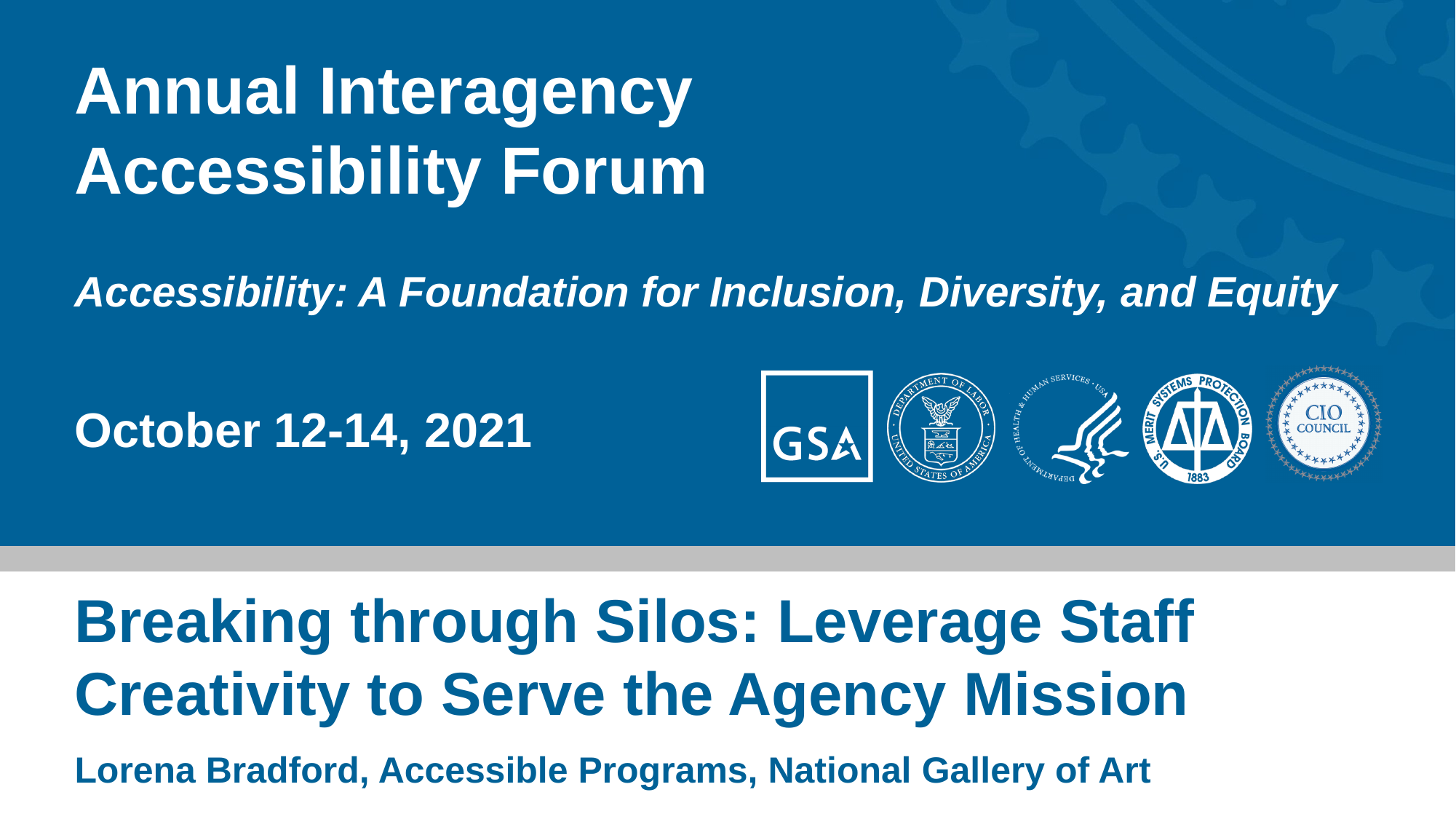

# Annual Interagency Accessibility Forum
Accessibility: A Foundation for Inclusion, Diversity, and Equity
October 12-14, 2021
Breaking through Silos: Leverage Staff Creativity to Serve the Agency Mission
Lorena Bradford, Accessible Programs, National Gallery of Art